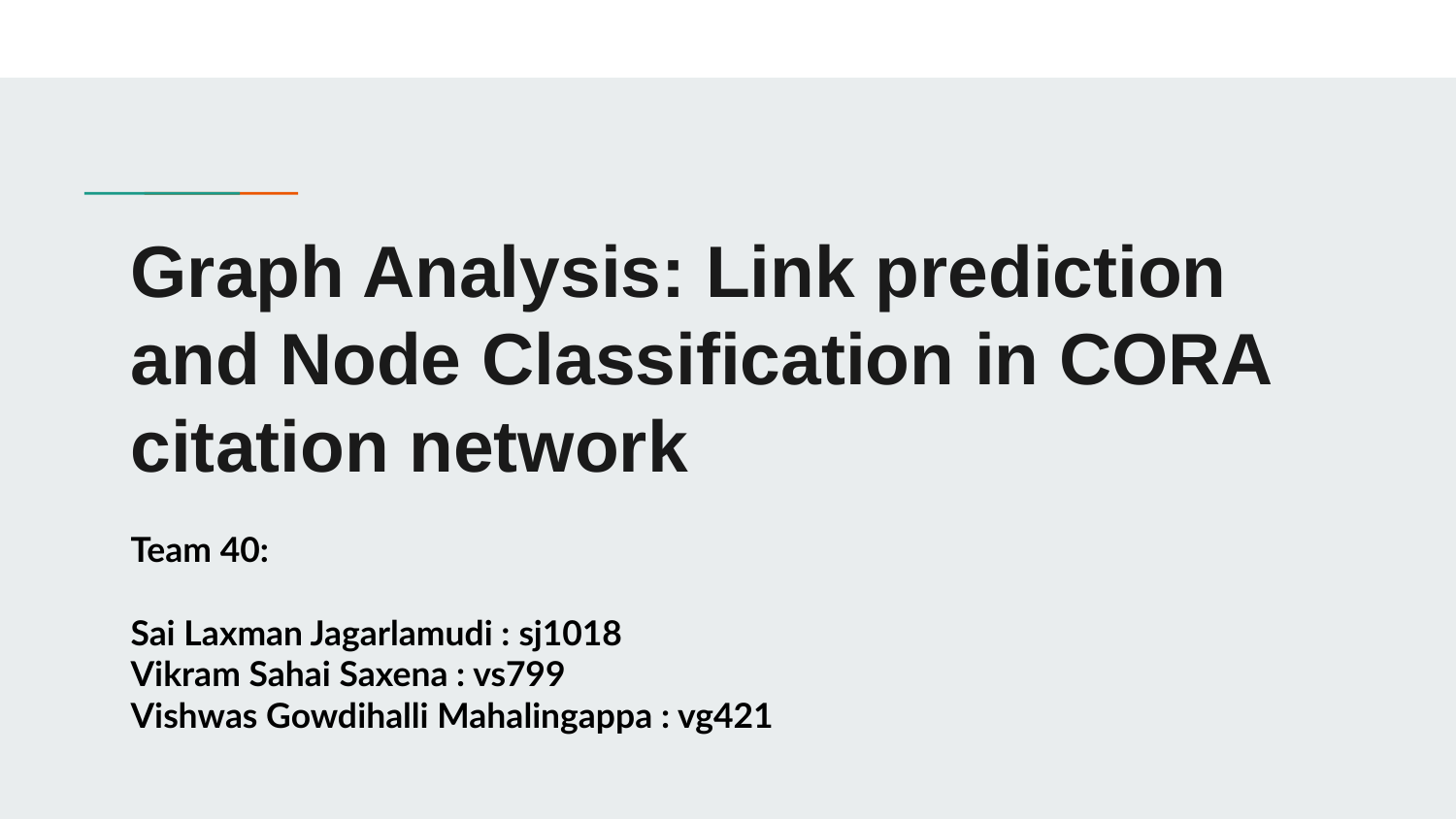

# Graph Analysis: Link prediction and Node Classification in CORA citation network

Team 40:

Sai Laxman Jagarlamudi : sj1018
Vikram Sahai Saxena : vs799
Vishwas Gowdihalli Mahalingappa : vg421